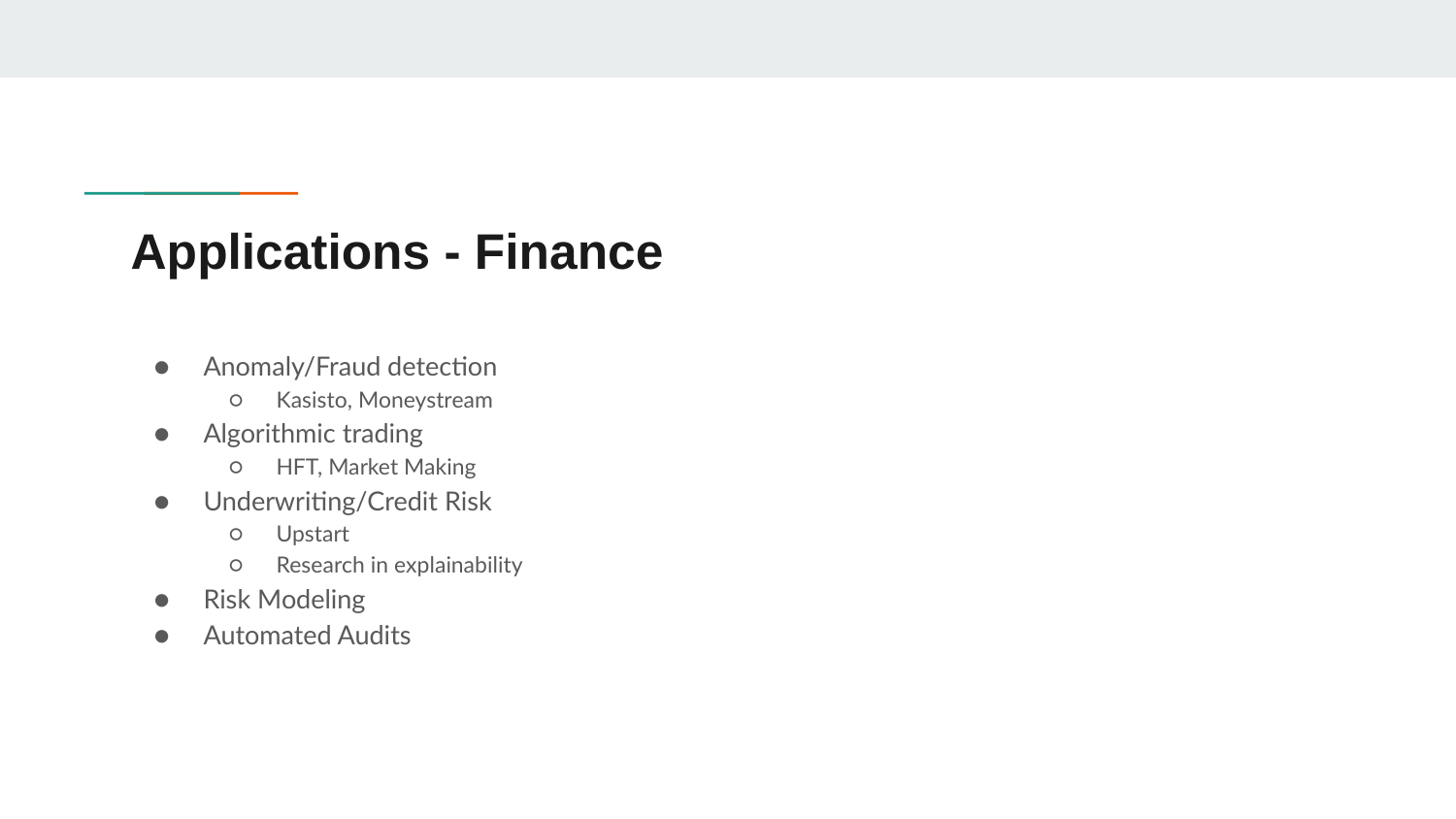

# Applications - Finance
Anomaly/Fraud detection
Kasisto, Moneystream
Algorithmic trading
HFT, Market Making
Underwriting/Credit Risk
Upstart
Research in explainability
Risk Modeling
Automated Audits